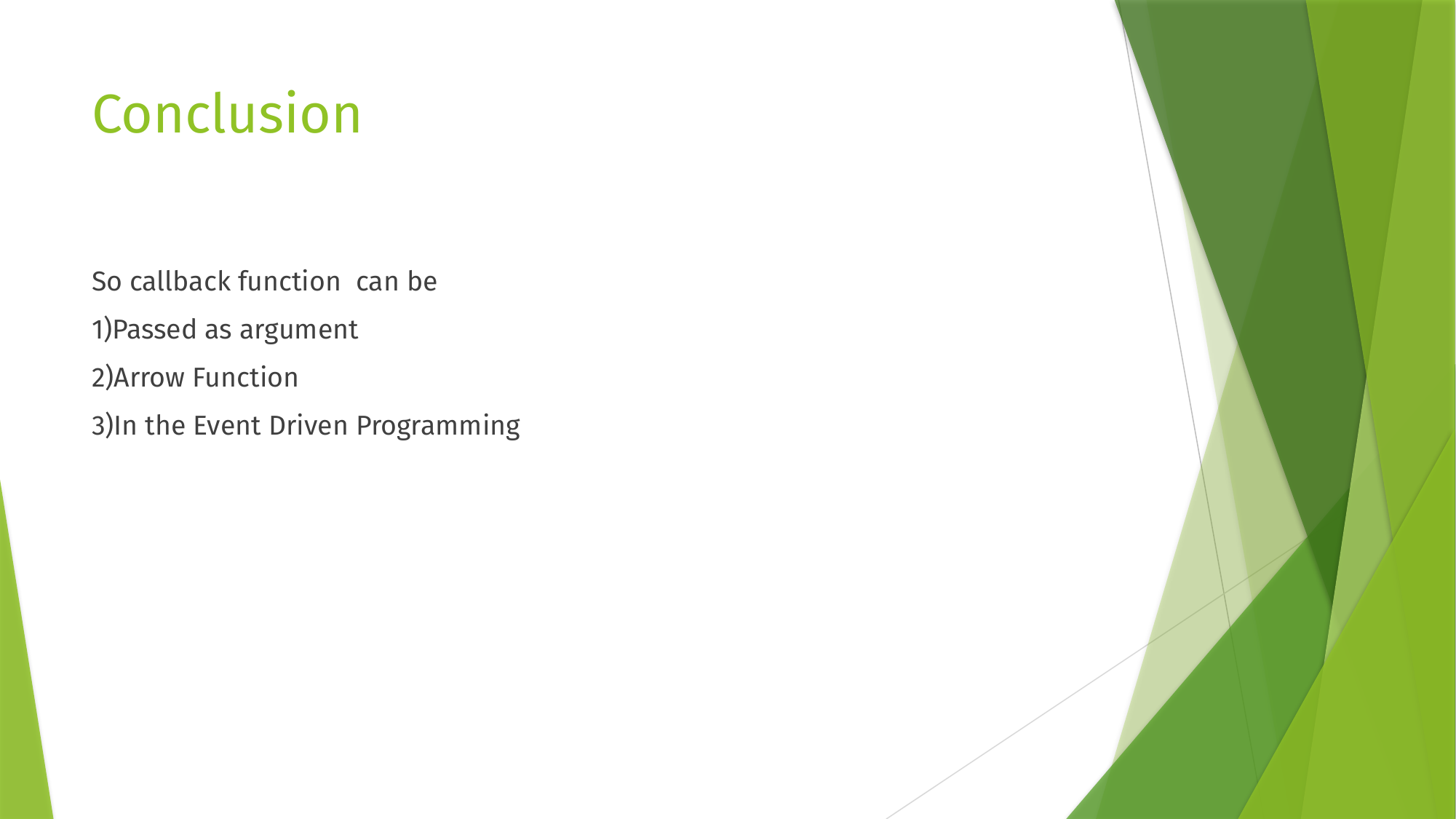

# Conclusion
So callback function  can be
1)Passed as argument
2)Arrow Function
3)In the Event Driven Programming